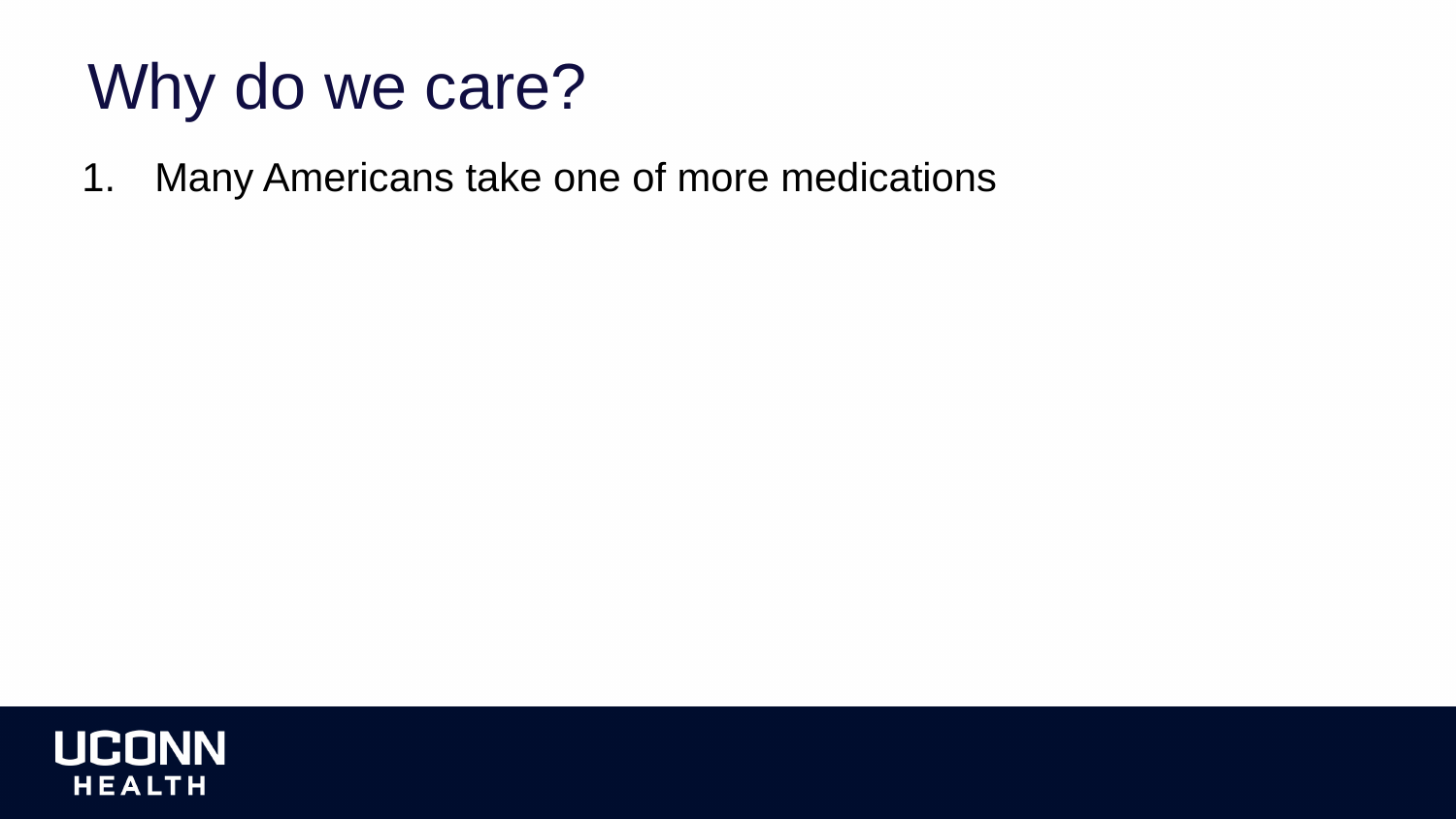

# Why do we care?
Many Americans take one of more medications